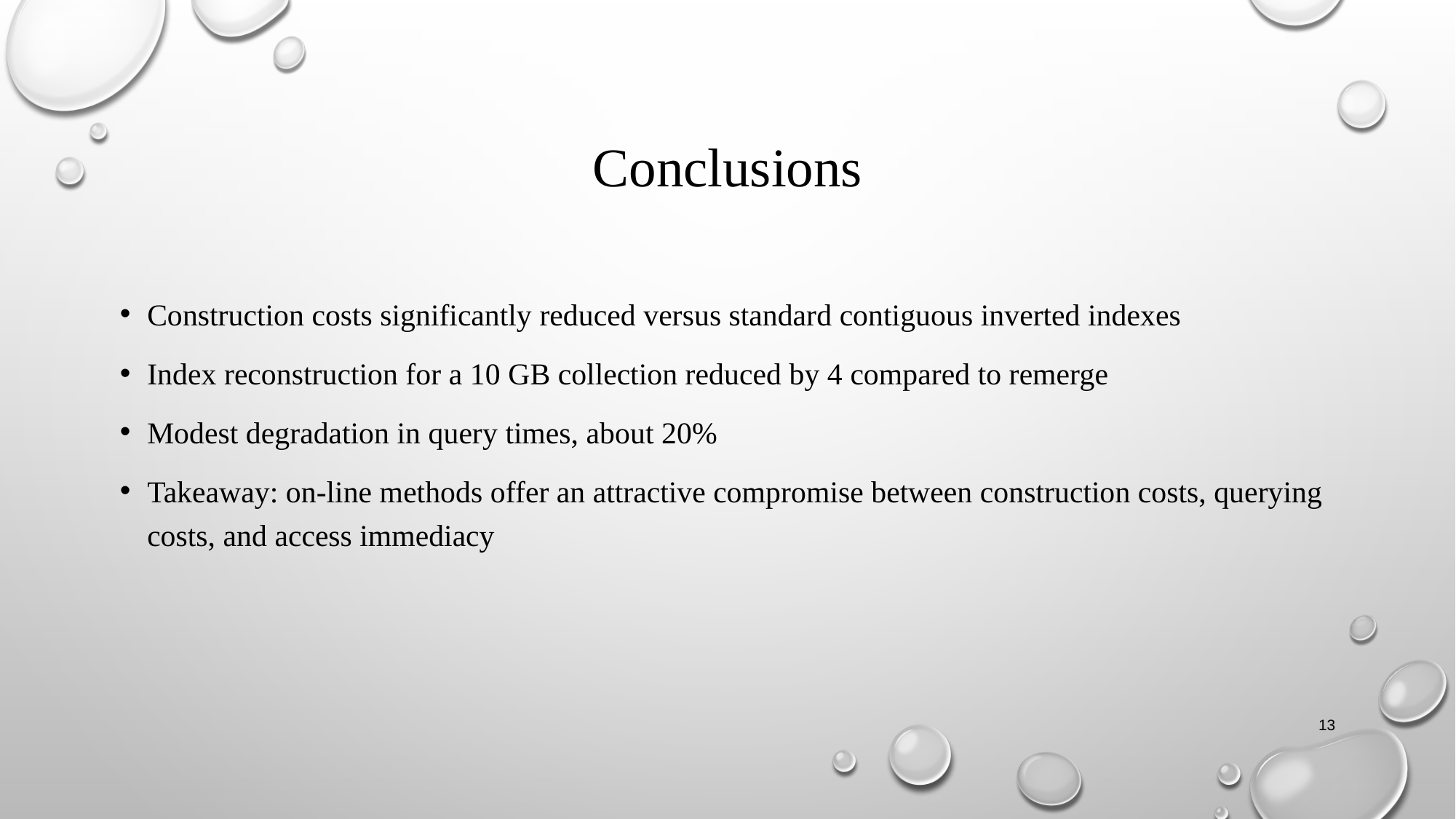

# Conclusions
Construction costs significantly reduced versus standard contiguous inverted indexes
Index reconstruction for a 10 GB collection reduced by 4 compared to remerge
Modest degradation in query times, about 20%
Takeaway: on-line methods offer an attractive compromise between construction costs, querying costs, and access immediacy

13